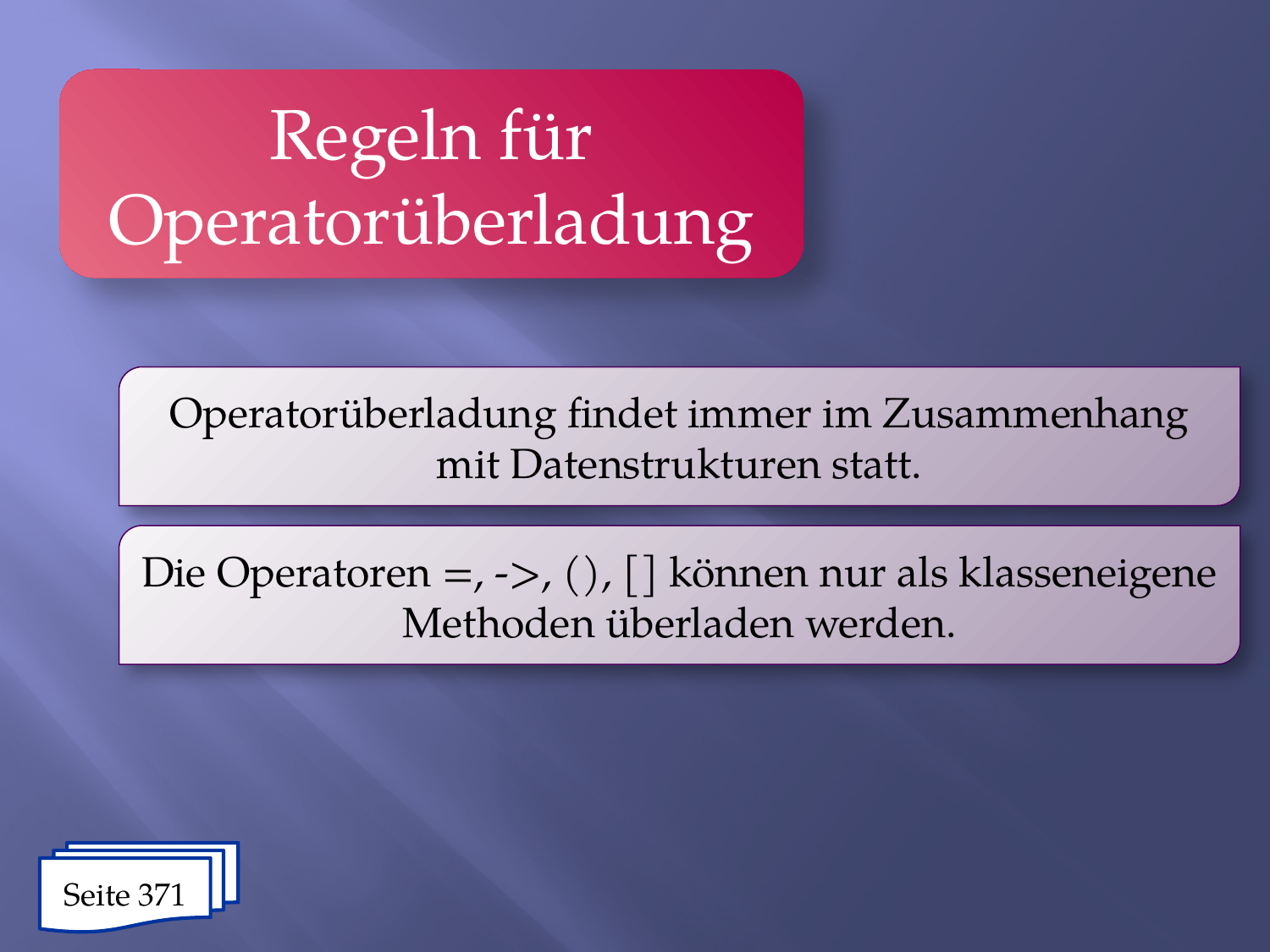

Regeln für Operatorüberladung
Operatorüberladung findet immer im Zusammenhang mit Datenstrukturen statt.
Die Operatoren =, ->, (), [] können nur als klasseneigene Methoden überladen werden.
Seite 371